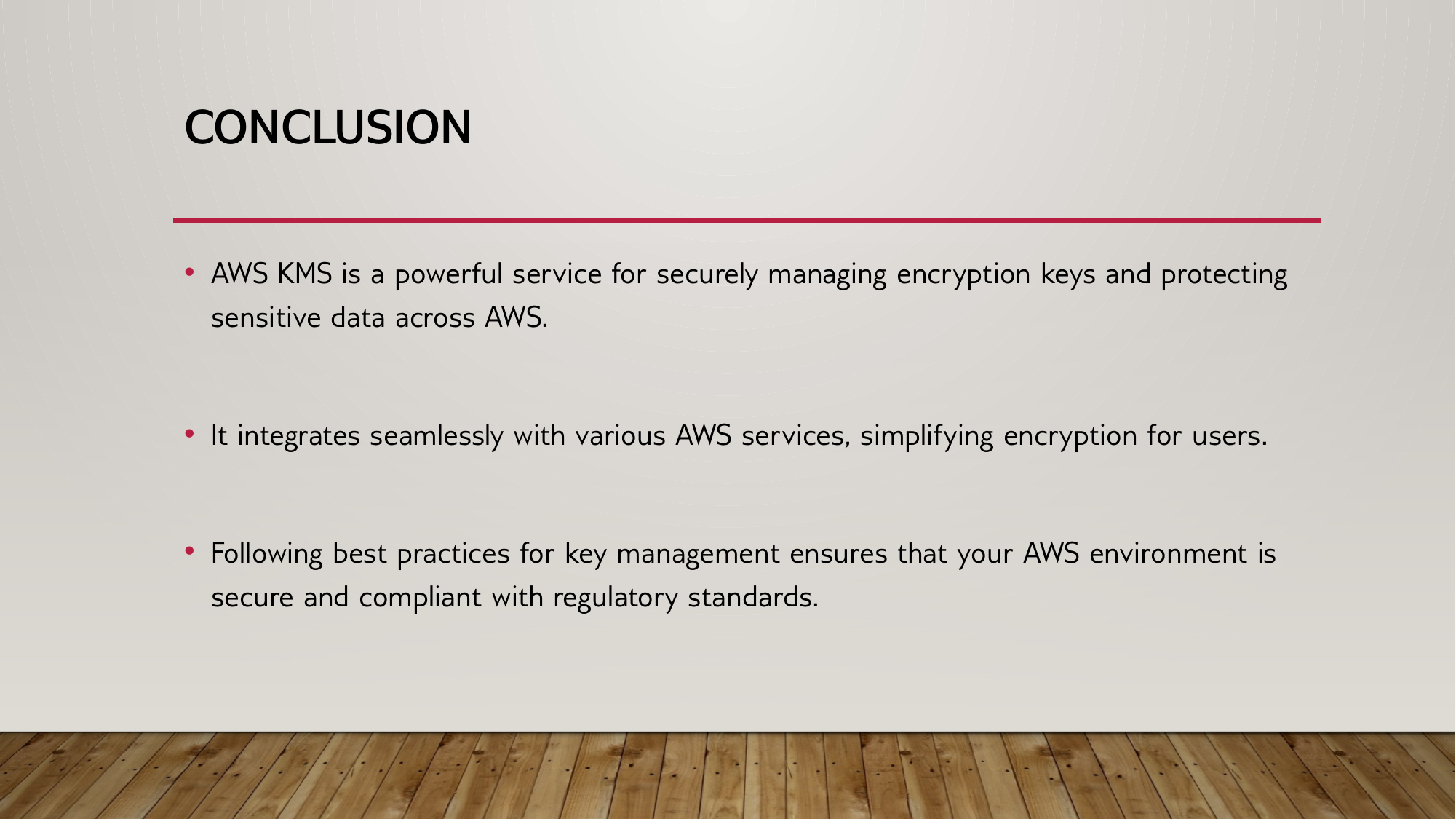

# Conclusion
AWS KMS is a powerful service for securely managing encryption keys and protecting sensitive data across AWS.

It integrates seamlessly with various AWS services, simplifying encryption for users.

Following best practices for key management ensures that your AWS environment is secure and compliant with regulatory standards.